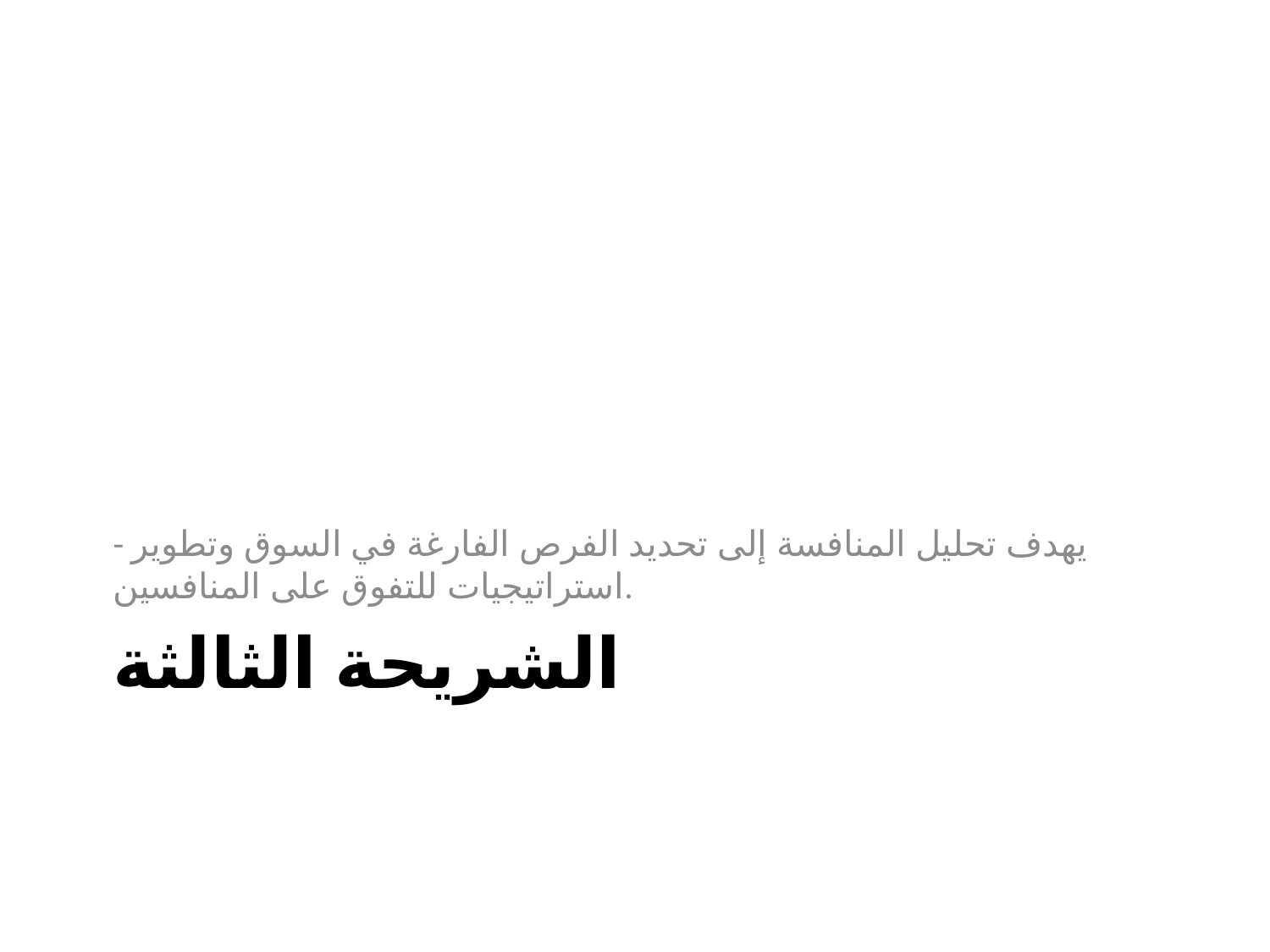

- يهدف تحليل المنافسة إلى تحديد الفرص الفارغة في السوق وتطوير استراتيجيات للتفوق على المنافسين.
# الشريحة الثالثة